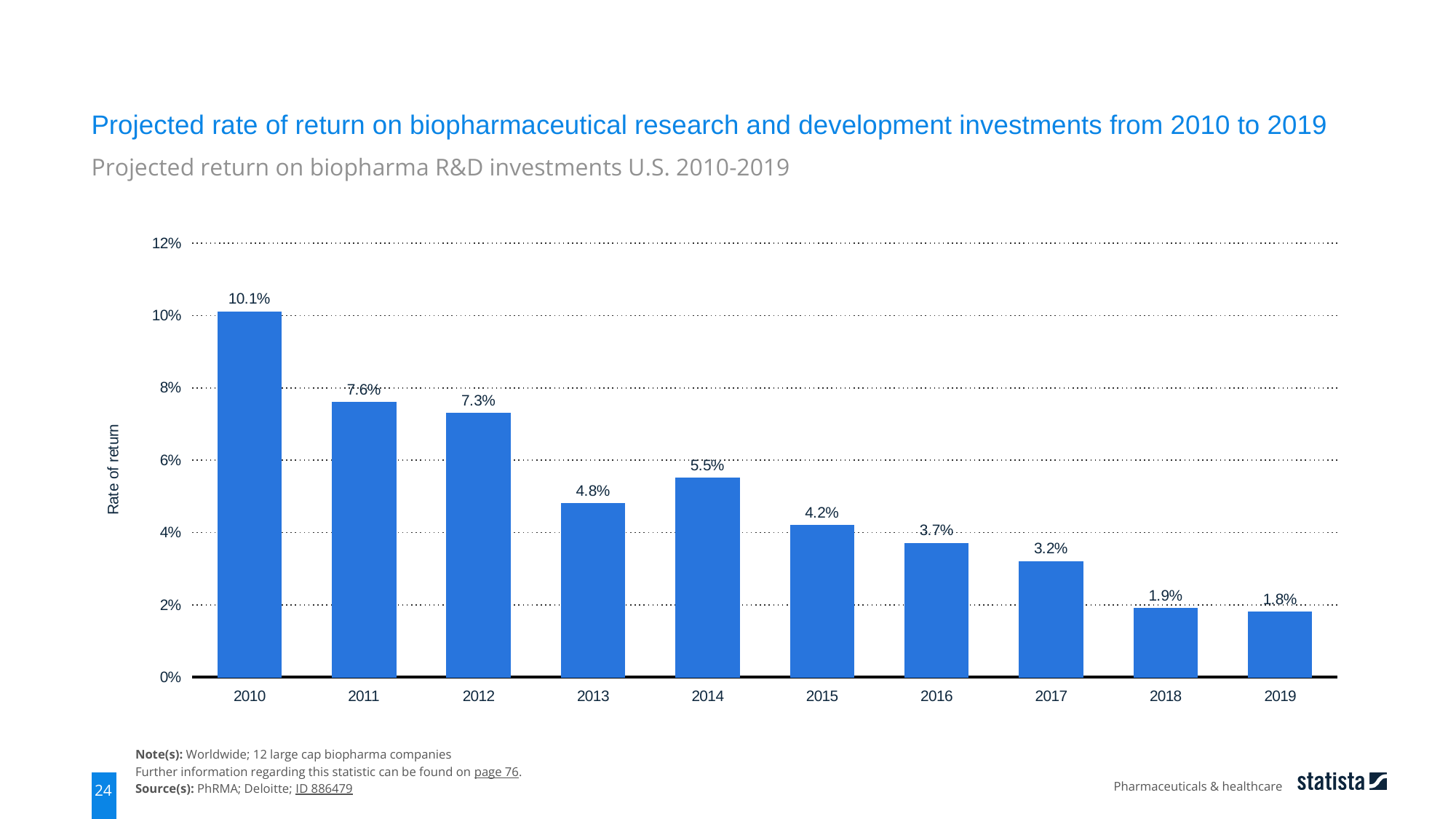

Projected rate of return on biopharmaceutical research and development investments from 2010 to 2019
Projected return on biopharma R&D investments U.S. 2010-2019

### Chart

| Category | data |
|---|---|
| 2010 | 0.101 |
| 2011 | 0.076 |
| 2012 | 0.073 |
| 2013 | 0.048 |
| 2014 | 0.055 |
| 2015 | 0.042 |
| 2016 | 0.037 |
| 2017 | 0.032 |
| 2018 | 0.019 |
| 2019 | 0.018 |
Note(s): Worldwide; 12 large cap biopharma companies
Further information regarding this statistic can be found on page 76.
Source(s): PhRMA; Deloitte; ID 886479
Pharmaceuticals & healthcare

24